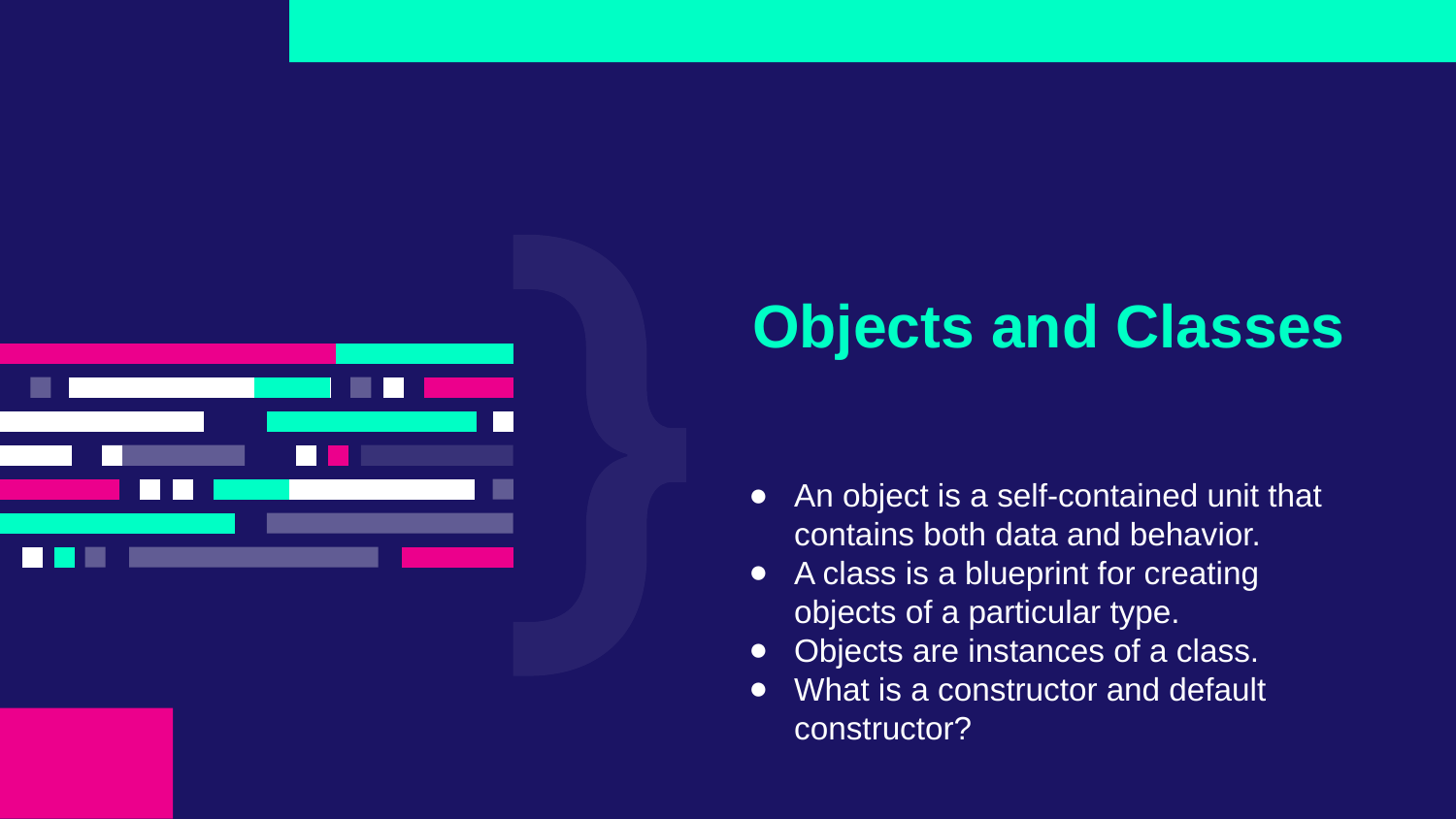

# Objects and Classes
An object is a self-contained unit that contains both data and behavior.
A class is a blueprint for creating objects of a particular type.
Objects are instances of a class.
What is a constructor and default constructor?